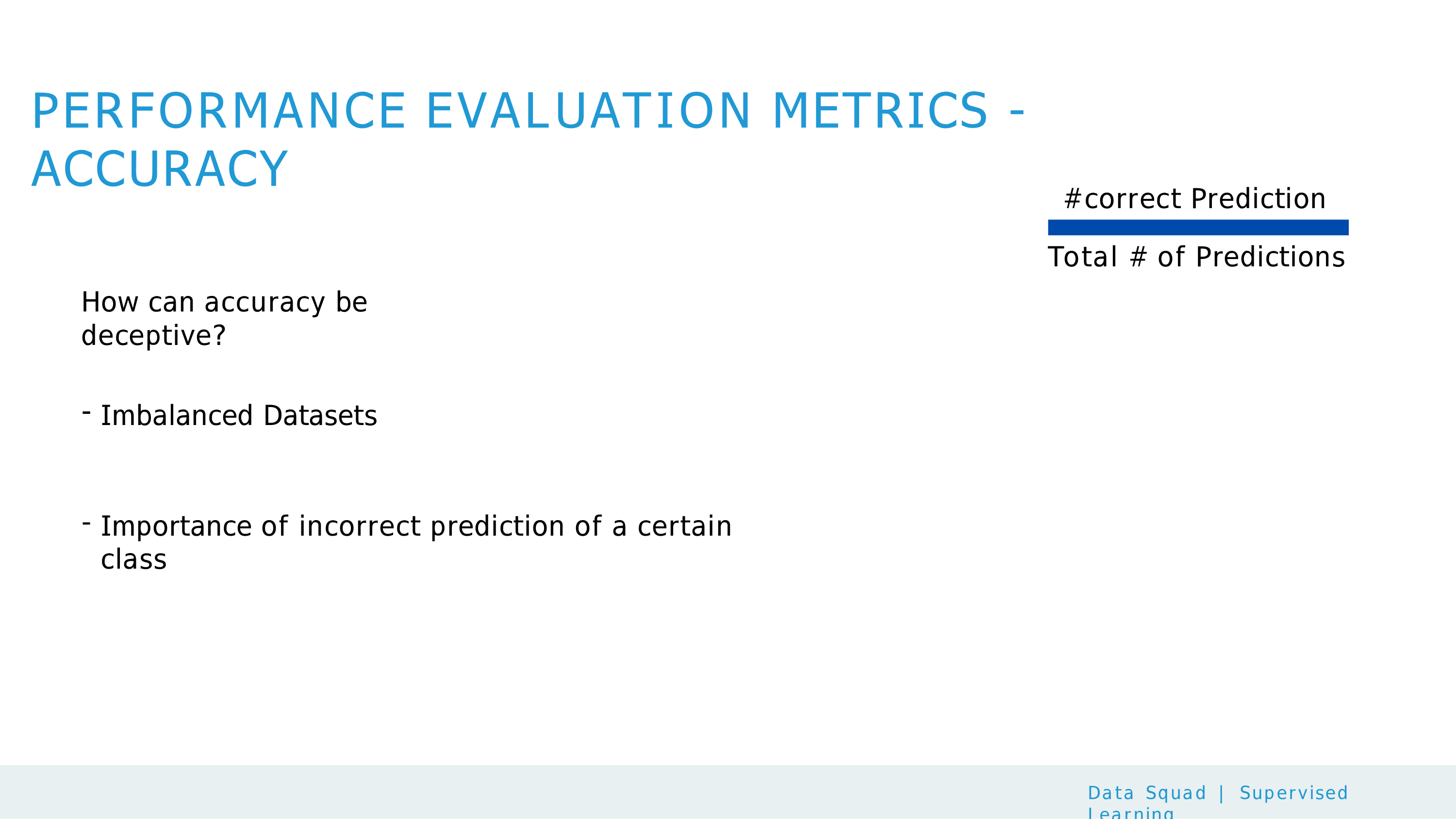

# PERFORMANCE EVALUATION METRICS - ACCURACY
#correct Prediction
Total # of Predictions

How can accuracy be deceptive?
Imbalanced Datasets

Importance of incorrect prediction of a certain class
Data  Squad  |  Supervised  Learning